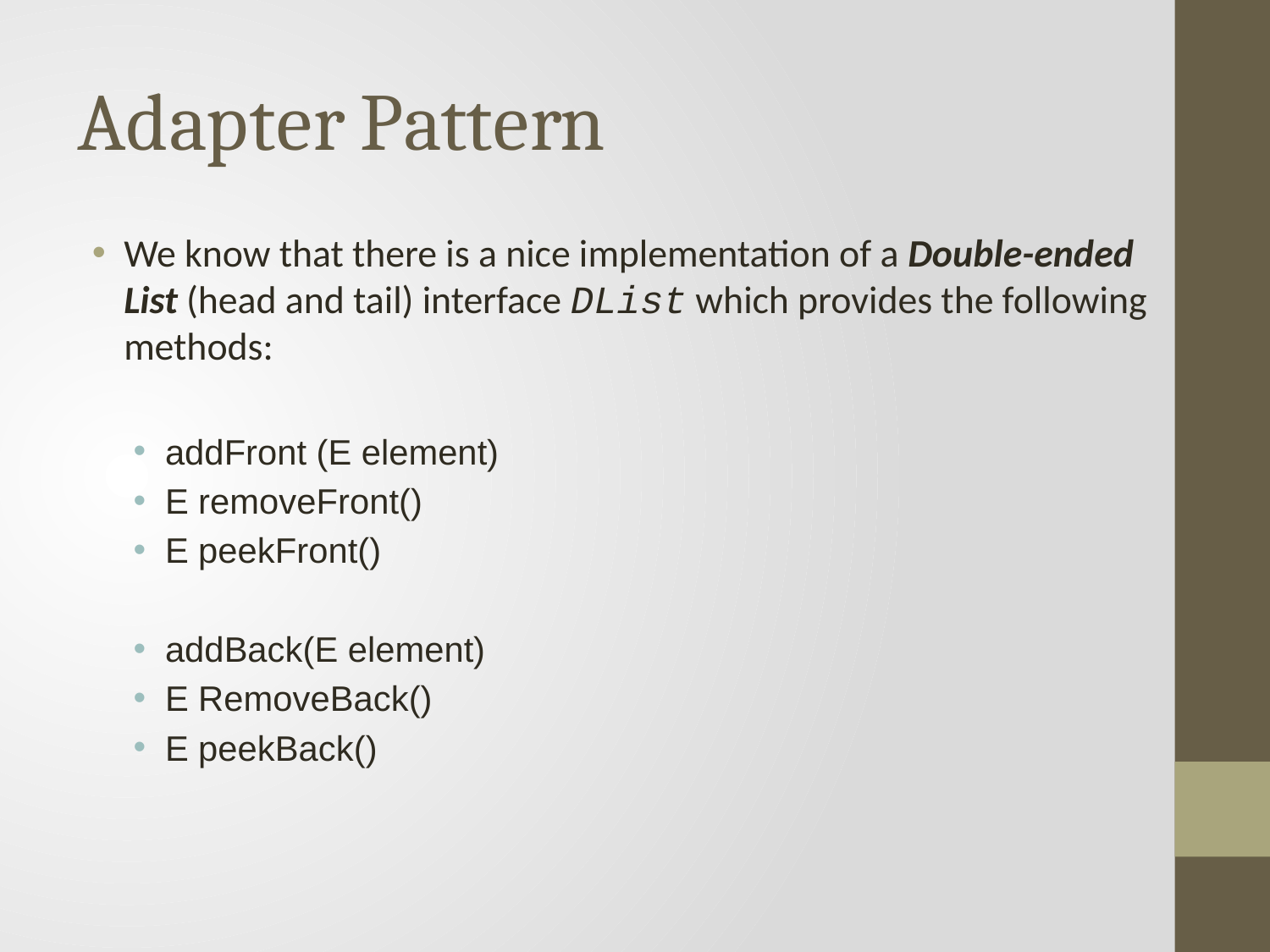

# Adapter Pattern
We know that there is a nice implementation of a Double-ended List (head and tail) interface DList which provides the following methods:

addFront (E element)
E removeFront()
E peekFront()

addBack(E element)
E RemoveBack()
E peekBack()